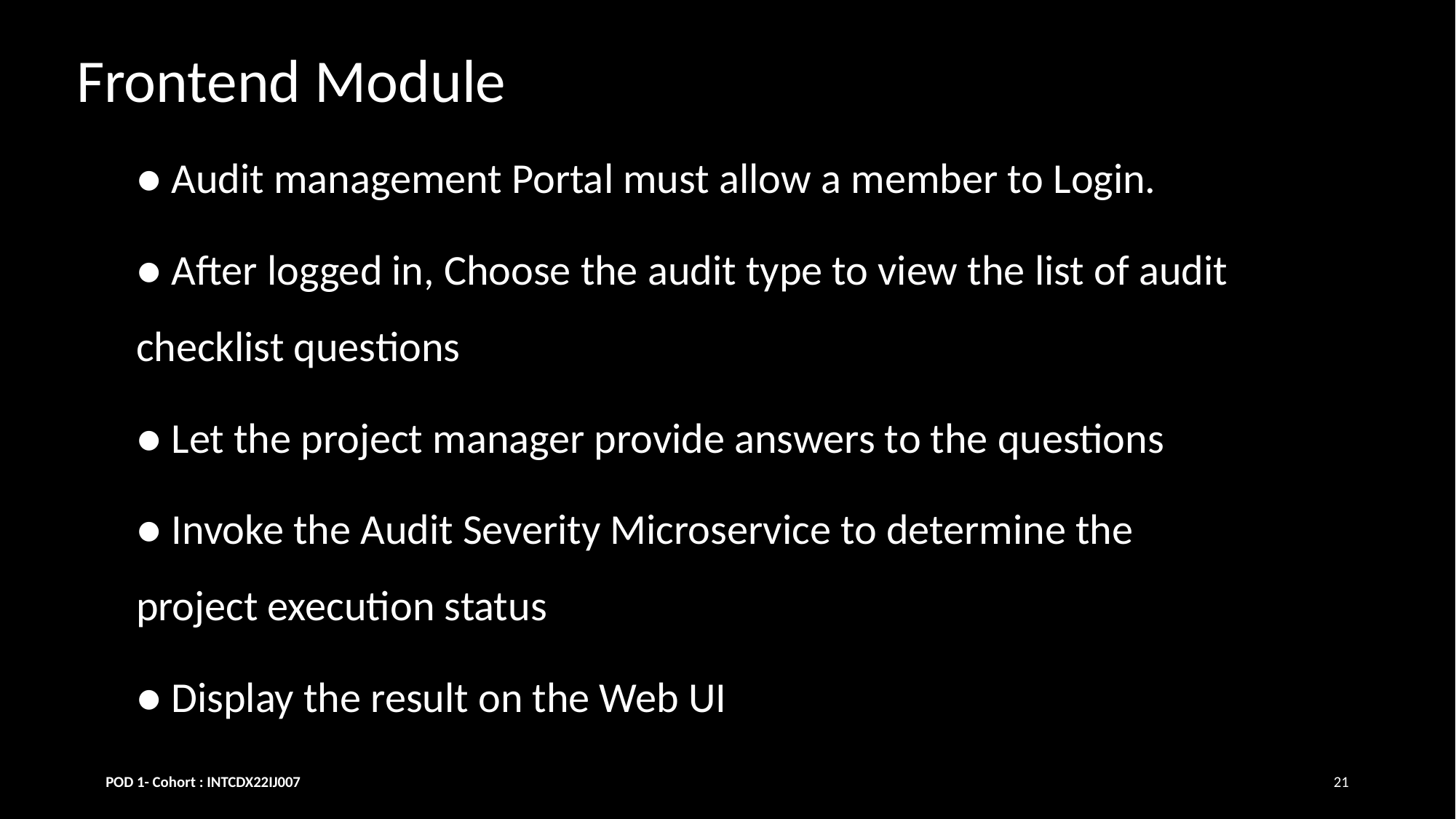

# Frontend Module

● Audit management Portal must allow a member to Login.
● After logged in, Choose the audit type to view the list of audit checklist questions
● Let the project manager provide answers to the questions
● Invoke the Audit Severity Microservice to determine the project execution status
● Display the result on the Web UI

POD 1- Cohort : INTCDX22IJ007
21